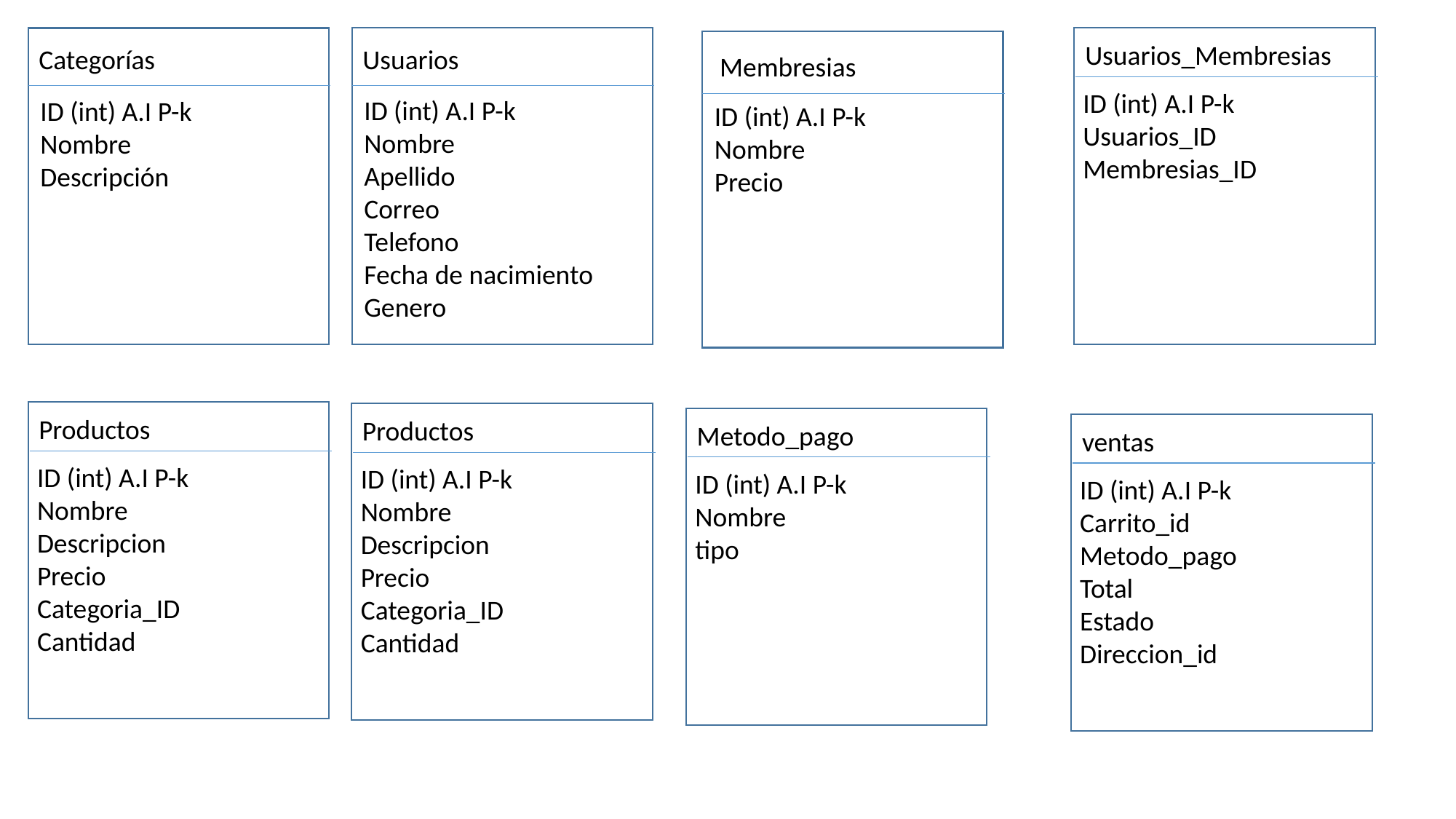

Usuarios_Membresias
Usuarios
Categorías
Membresias
ID (int) A.I P-k
Usuarios_ID
Membresias_ID

ID (int) A.I P-k
Nombre
Apellido
Correo
Telefono
Fecha de nacimiento
Genero
ID (int) A.I P-k
Nombre
Descripción
ID (int) A.I P-k
Nombre
Precio

Productos
Productos

Metodo_pago

ventas
ID (int) A.I P-k
Nombre
Descripcion
Precio
Categoria_ID
Cantidad

ID (int) A.I P-k
Nombre
Descripcion
Precio
Categoria_ID
Cantidad

ID (int) A.I P-k
Nombre
tipo

ID (int) A.I P-k
Carrito_id
Metodo_pago
Total
Estado
Direccion_id